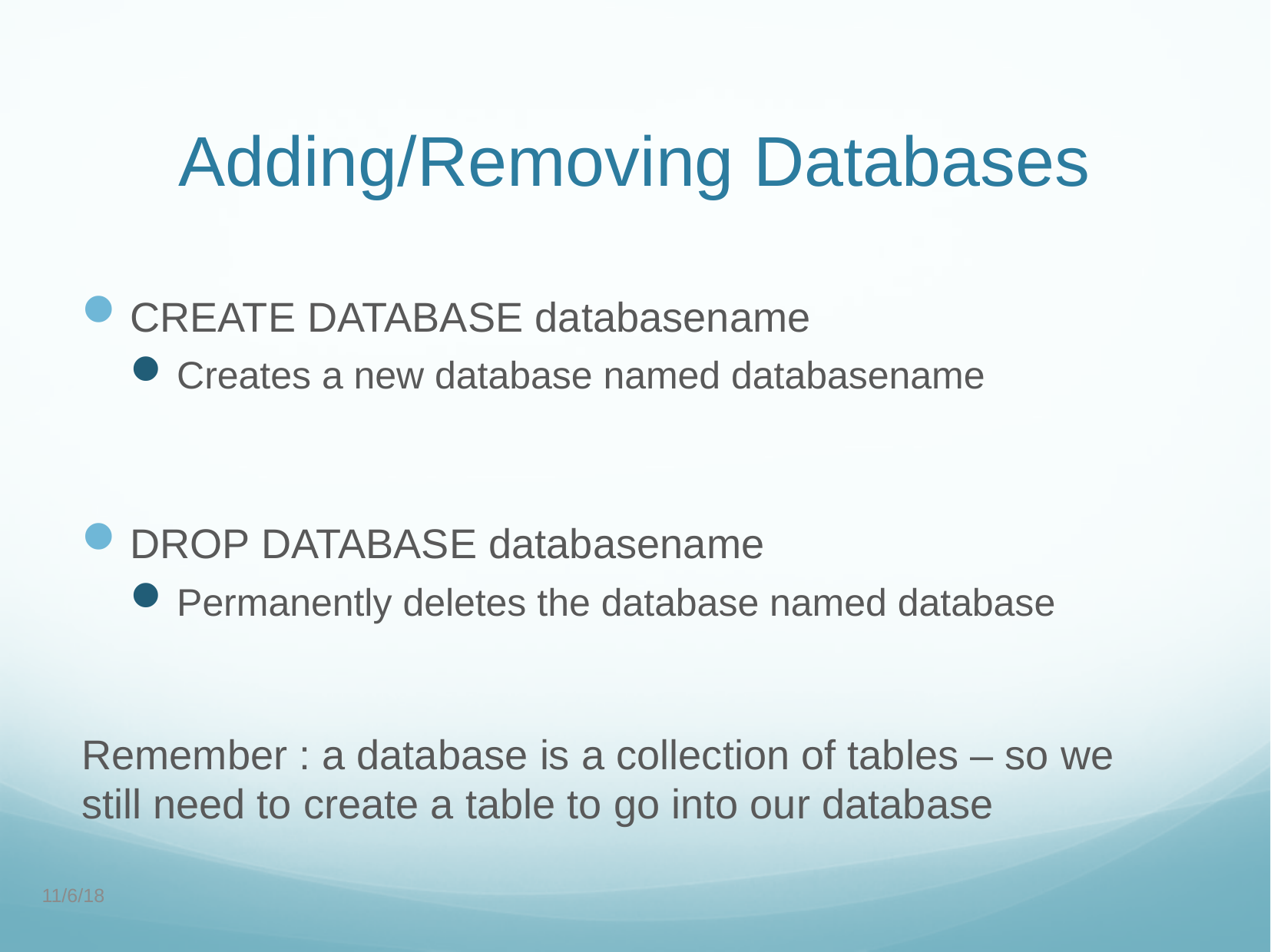

# Adding/Removing Databases
CREATE DATABASE databasename
Creates a new database named databasename

DROP DATABASE databasename
Permanently deletes the database named database

Remember : a database is a collection of tables – so we still need to create a table to go into our database
11/6/18
Web Sys I - MySQL
16